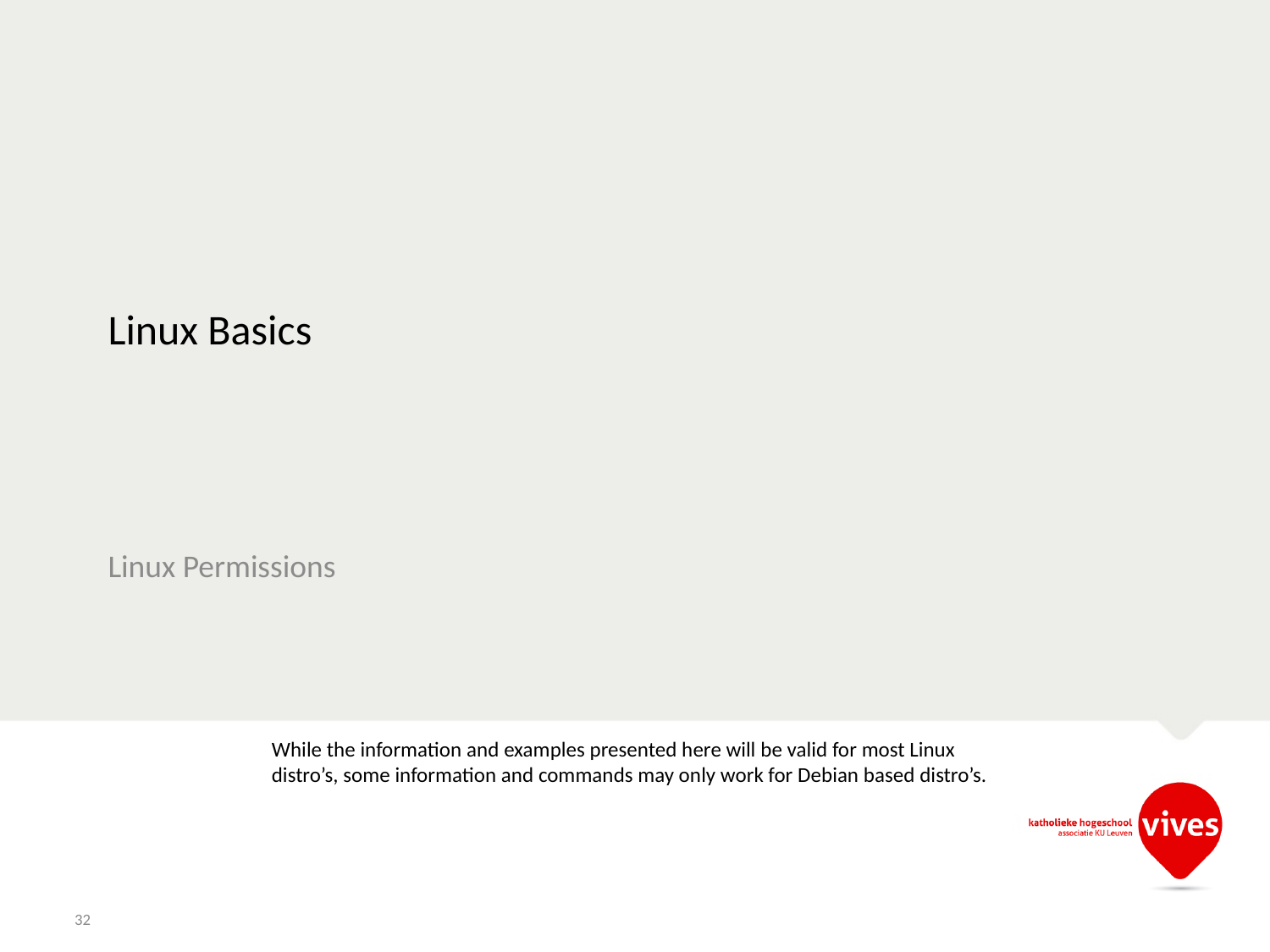

# Linux Basics
Linux Permissions
While the information and examples presented here will be valid for most Linux distro’s, some information and commands may only work for Debian based distro’s.
32